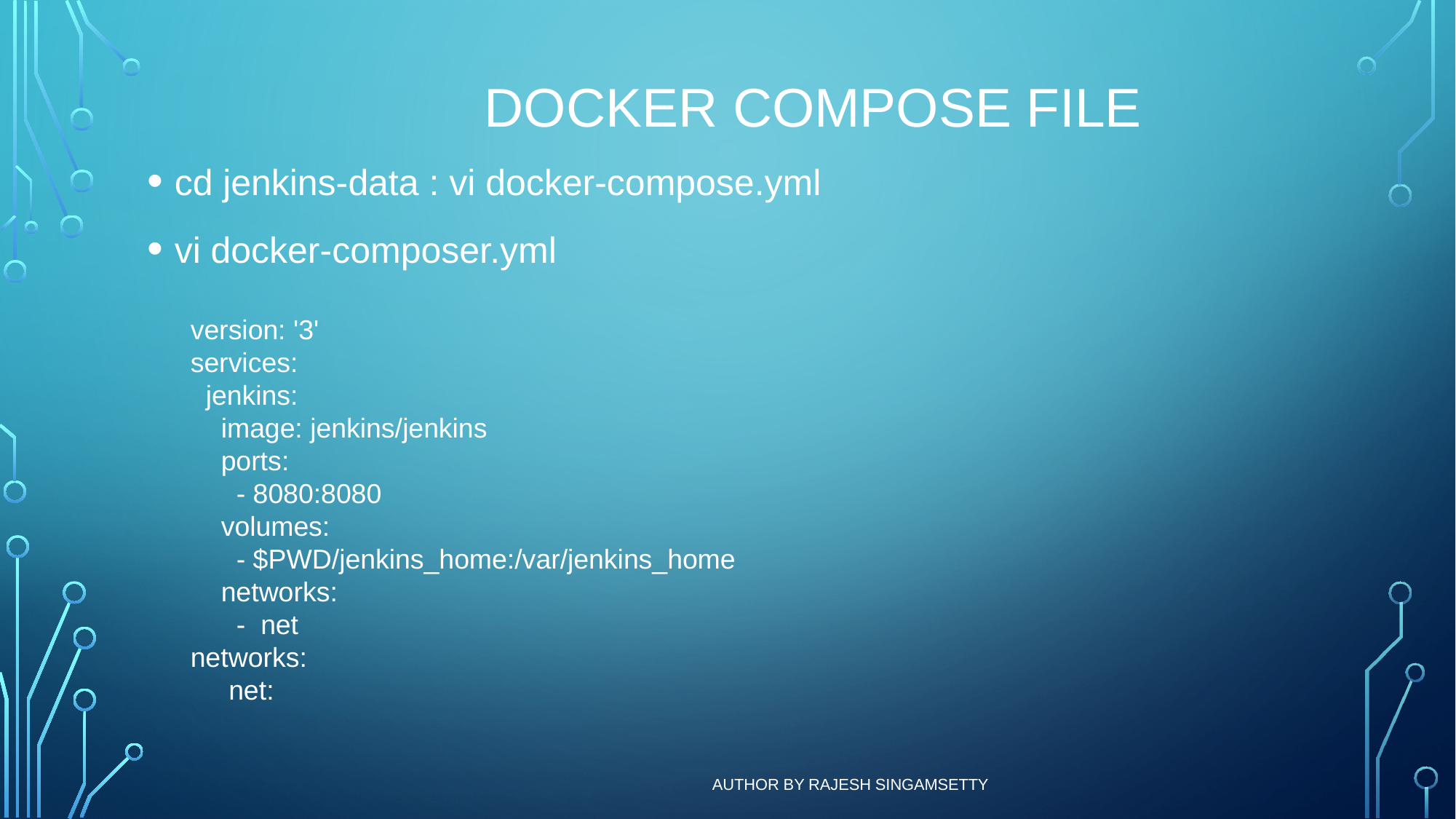

# Docker compose file
cd jenkins-data : vi docker-compose.yml
vi docker-composer.yml

version: '3'
services:
  jenkins:
    image: jenkins/jenkins
    ports:
      - 8080:8080
    volumes:
      - $PWD/jenkins_home:/var/jenkins_home
    networks:
      -  net
networks:
     net:
Author By Rajesh Singamsetty